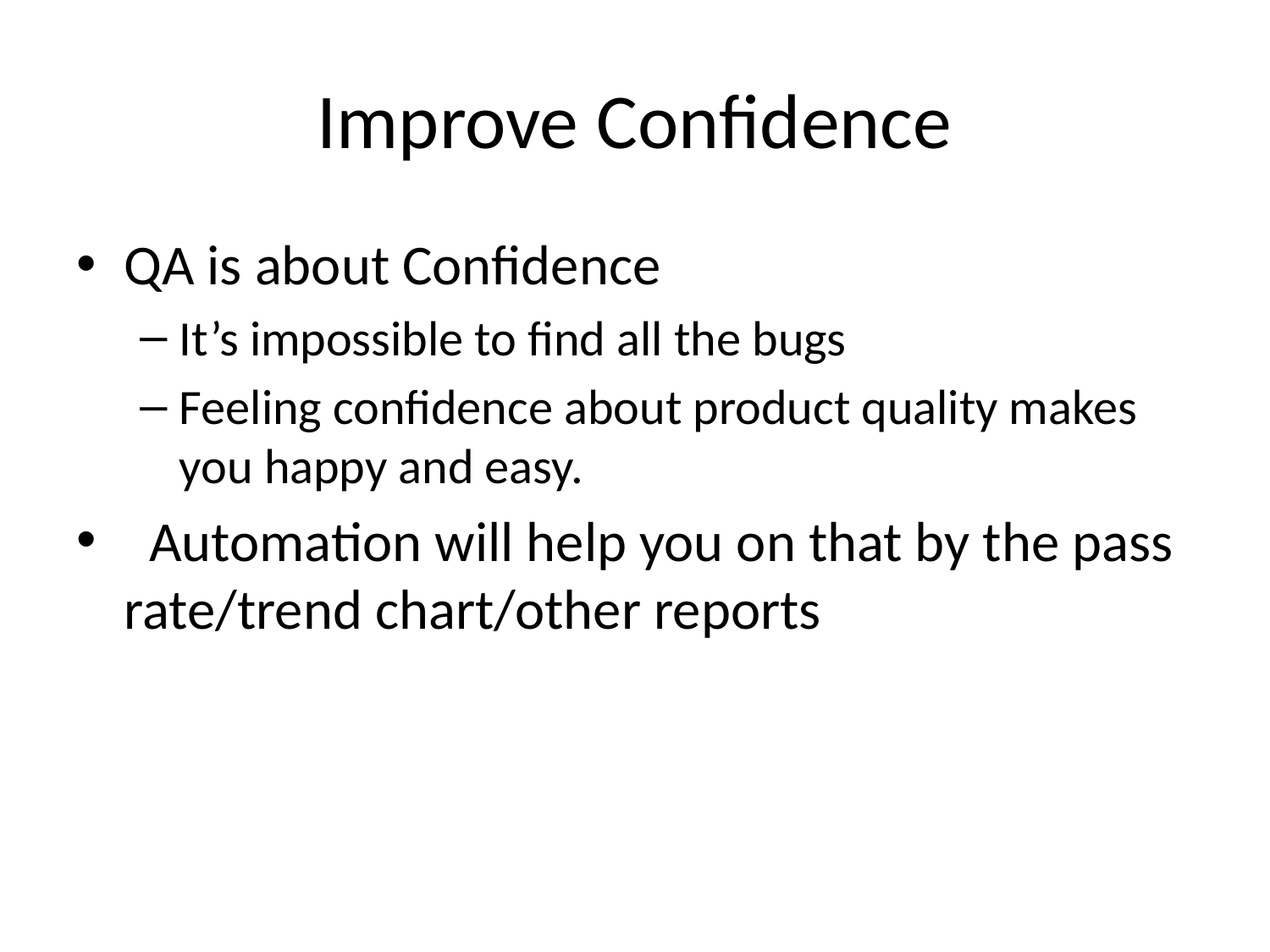

# Improve Confidence
QA is about Confidence
It’s impossible to find all the bugs
Feeling confidence about product quality makes you happy and easy.
  Automation will help you on that by the pass rate/trend chart/other reports